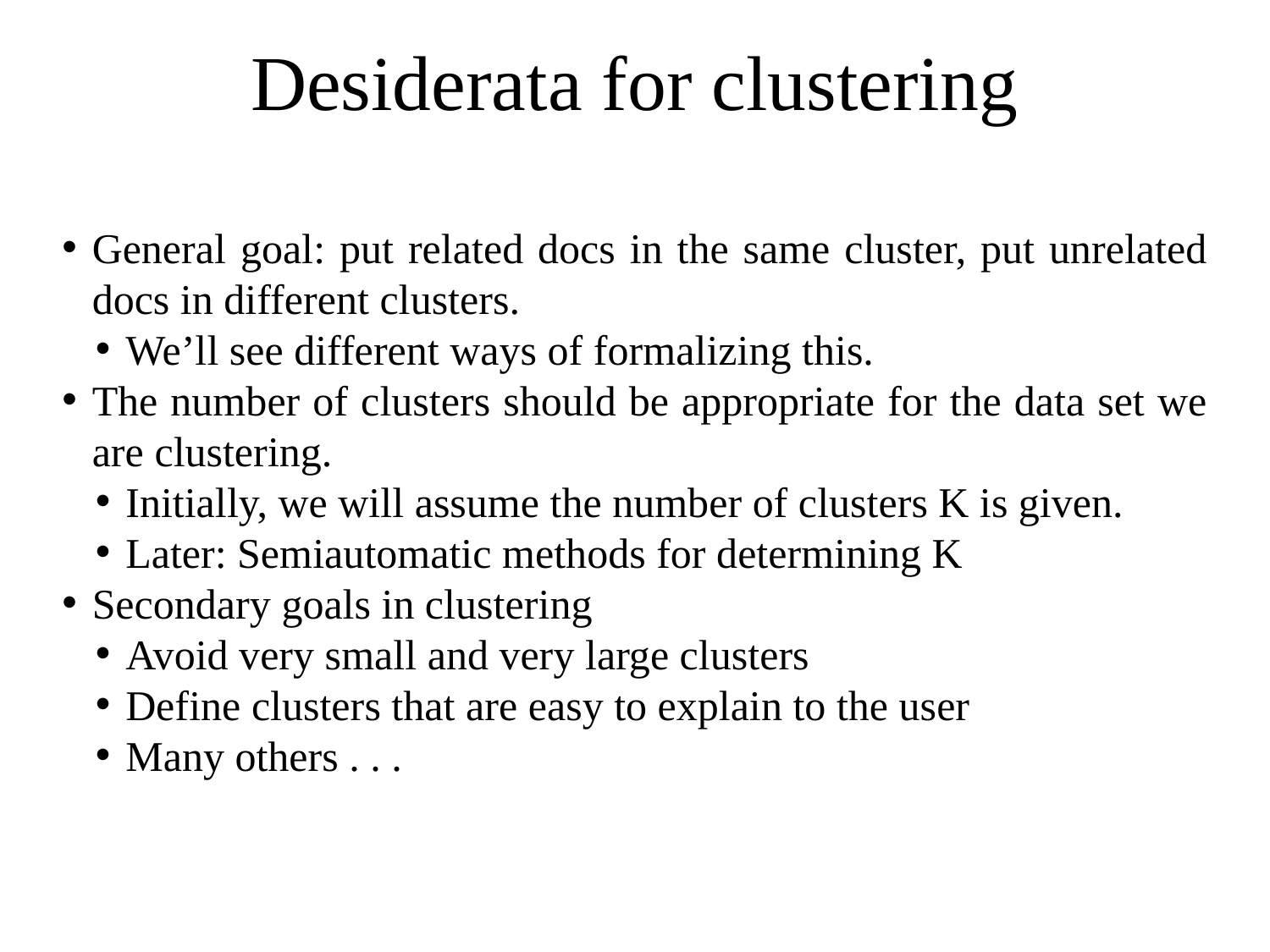

# Desiderata for clustering
General goal: put related docs in the same cluster, put unrelated docs in different clusters.
We’ll see different ways of formalizing this.
The number of clusters should be appropriate for the data set we are clustering.
Initially, we will assume the number of clusters K is given.
Later: Semiautomatic methods for determining K
Secondary goals in clustering
Avoid very small and very large clusters
Define clusters that are easy to explain to the user
Many others . . .